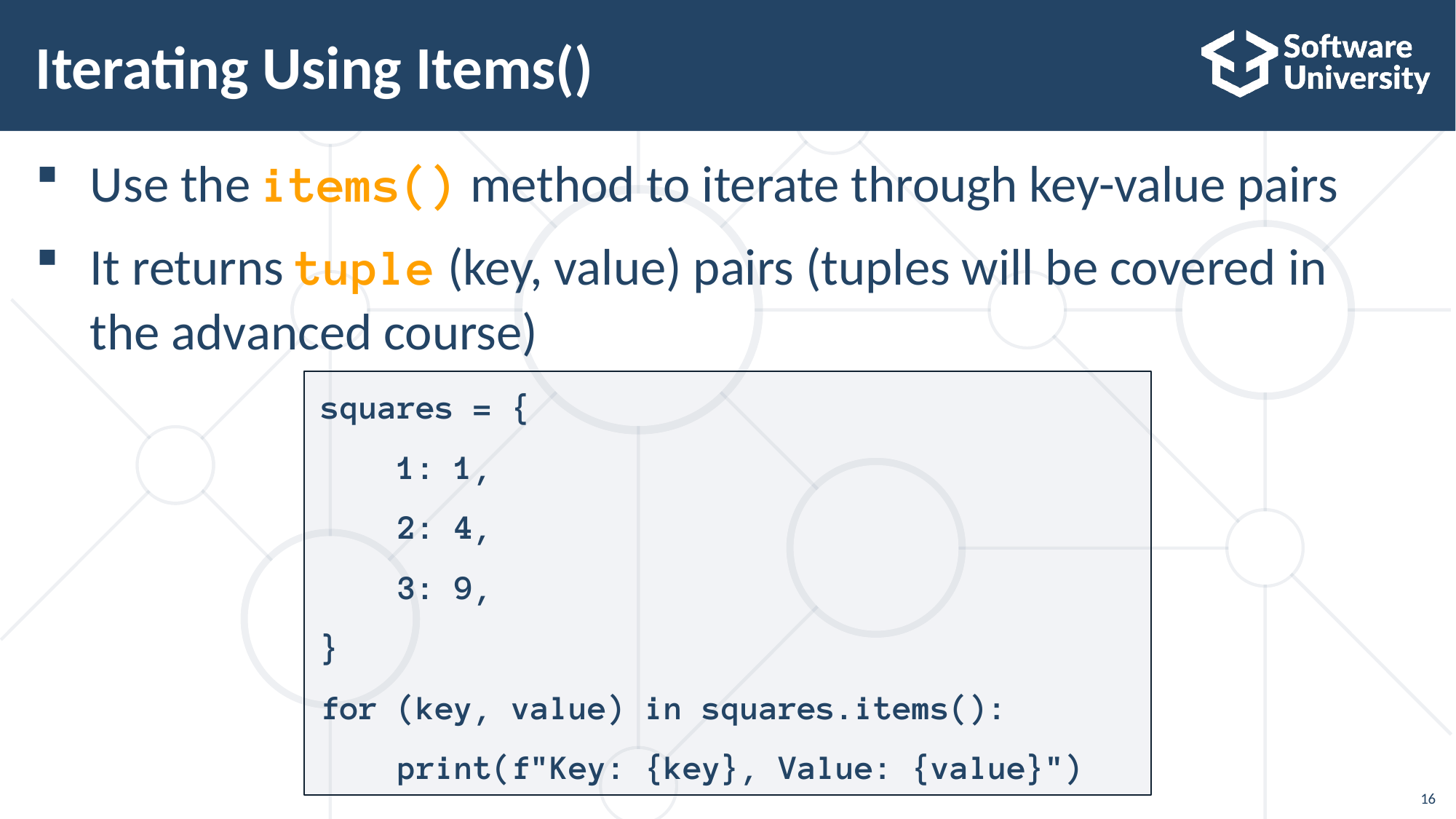

# Iterating Using Items()
Use the items() method to iterate through key-value pairs
It returns tuple (key, value) pairs (tuples will be covered in
the advanced course)
squares = {
    1: 1,
    2: 4,
    3: 9,
}
for (key, value) in squares.items():
    print(f"Key: {key}, Value: {value}")
16